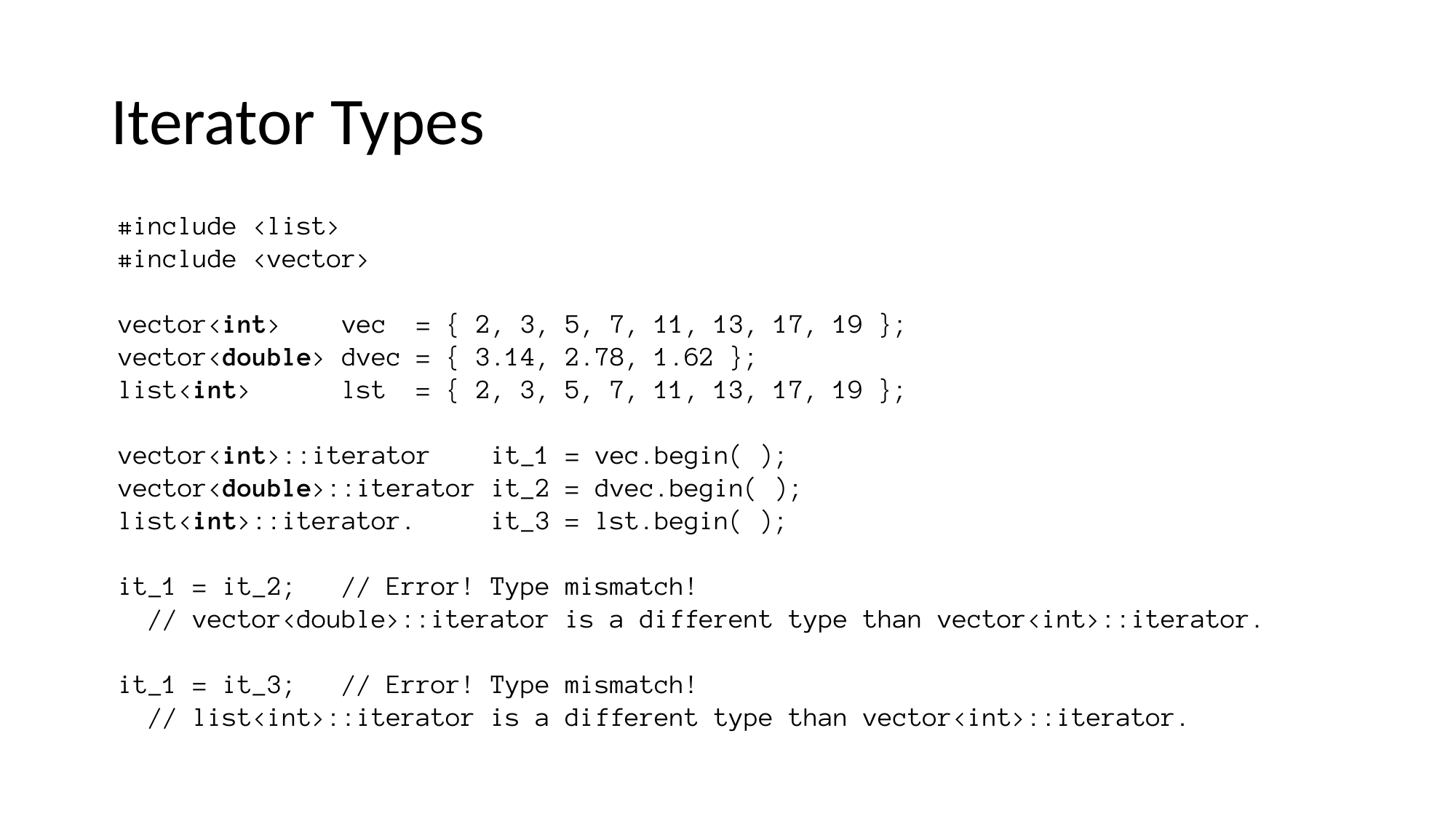

# Iterator Types
#include <list>
#include <vector>

vector<int>    vec  = { 2, 3, 5, 7, 11, 13, 17, 19 };
vector<double> dvec = { 3.14, 2.78, 1.62 };
list<int>      lst  = { 2, 3, 5, 7, 11, 13, 17, 19 };

vector<int>::iterator    it_1 = vec.begin( );
vector<double>::iterator it_2 = dvec.begin( );
list<int>::iterator.     it_3 = lst.begin( );

it_1 = it_2;   // Error! Type mismatch!
  // vector<double>::iterator is a different type than vector<int>::iterator.

it_1 = it_3;   // Error! Type mismatch!
  // list<int>::iterator is a different type than vector<int>::iterator.